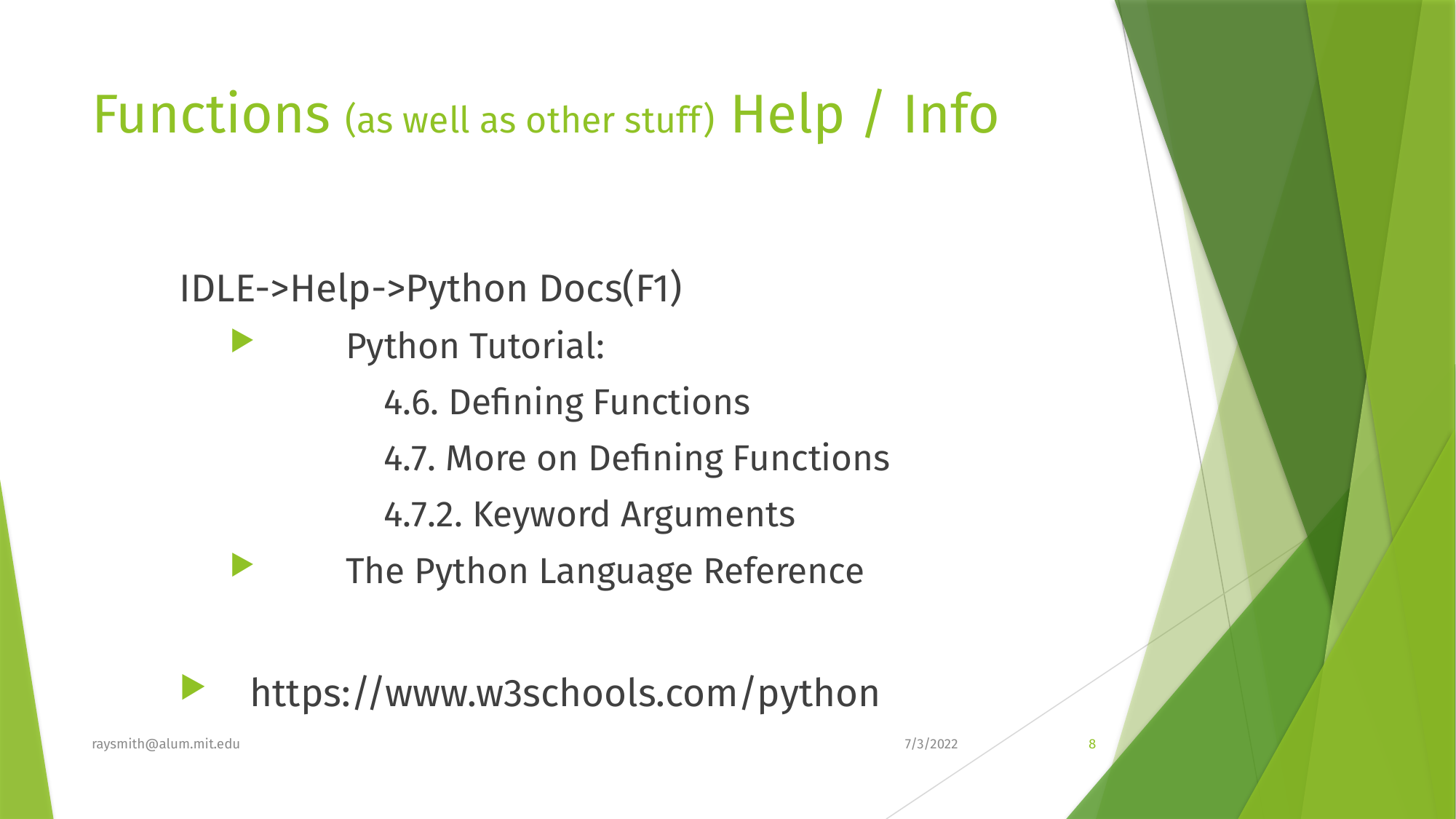

# Functions (as well as other stuff) Help / Info
IDLE->Help->Python Docs(F1)
       Python Tutorial:
           4.6. Defining Functions
           4.7. More on Defining Functions
           4.7.2. Keyword Arguments
       The Python Language Reference

  https://www.w3schools.com/python

raysmith@alum.mit.edu
7/3/2022
8